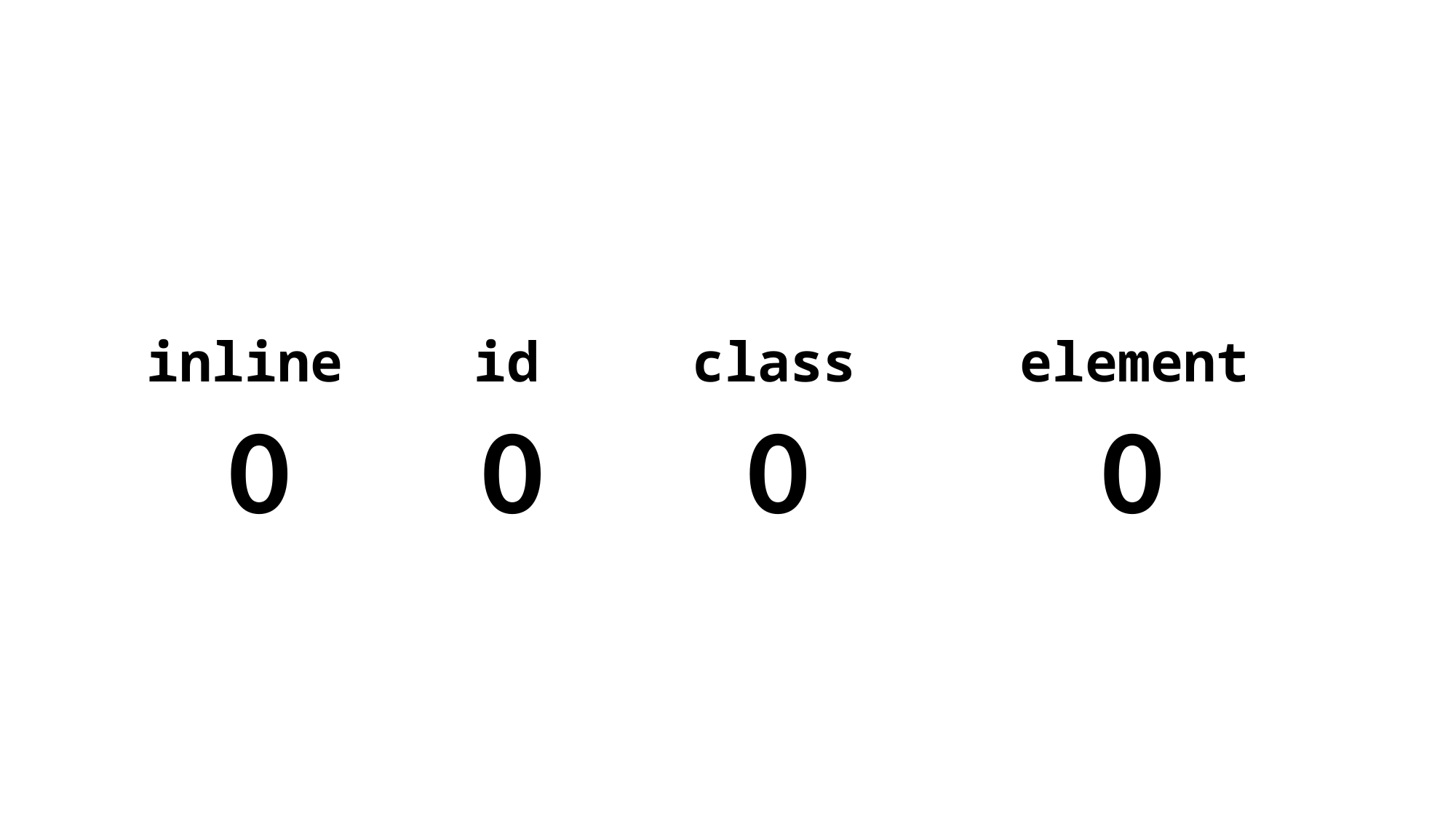

#

inline		id		class		element
   0       0	      0		   0